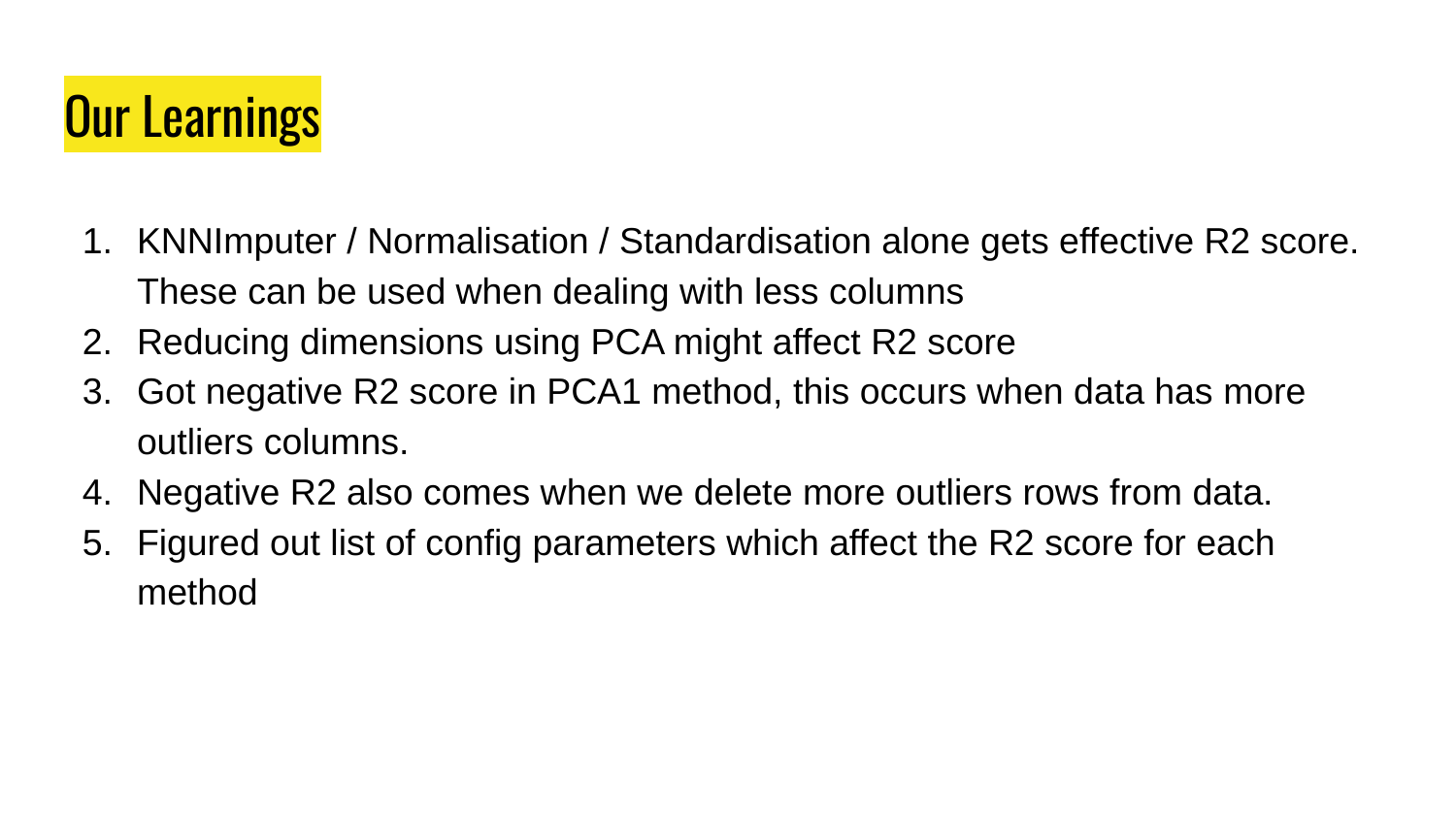

# Our Learnings
KNNImputer / Normalisation / Standardisation alone gets effective R2 score. These can be used when dealing with less columns
Reducing dimensions using PCA might affect R2 score
Got negative R2 score in PCA1 method, this occurs when data has more outliers columns.
Negative R2 also comes when we delete more outliers rows from data.
Figured out list of config parameters which affect the R2 score for each method